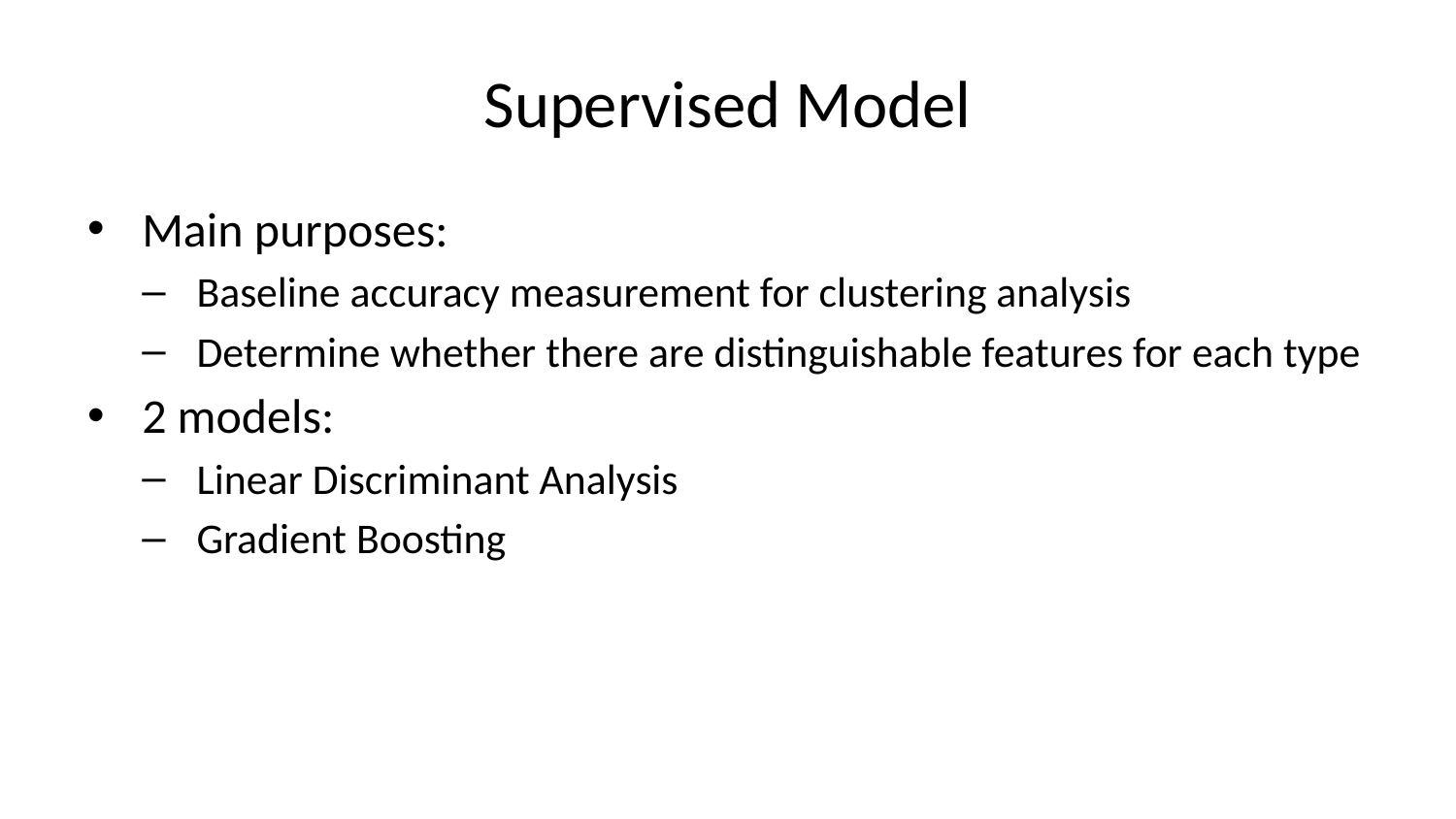

# Supervised Model
Main purposes:
Baseline accuracy measurement for clustering analysis
Determine whether there are distinguishable features for each type
2 models:
Linear Discriminant Analysis
Gradient Boosting